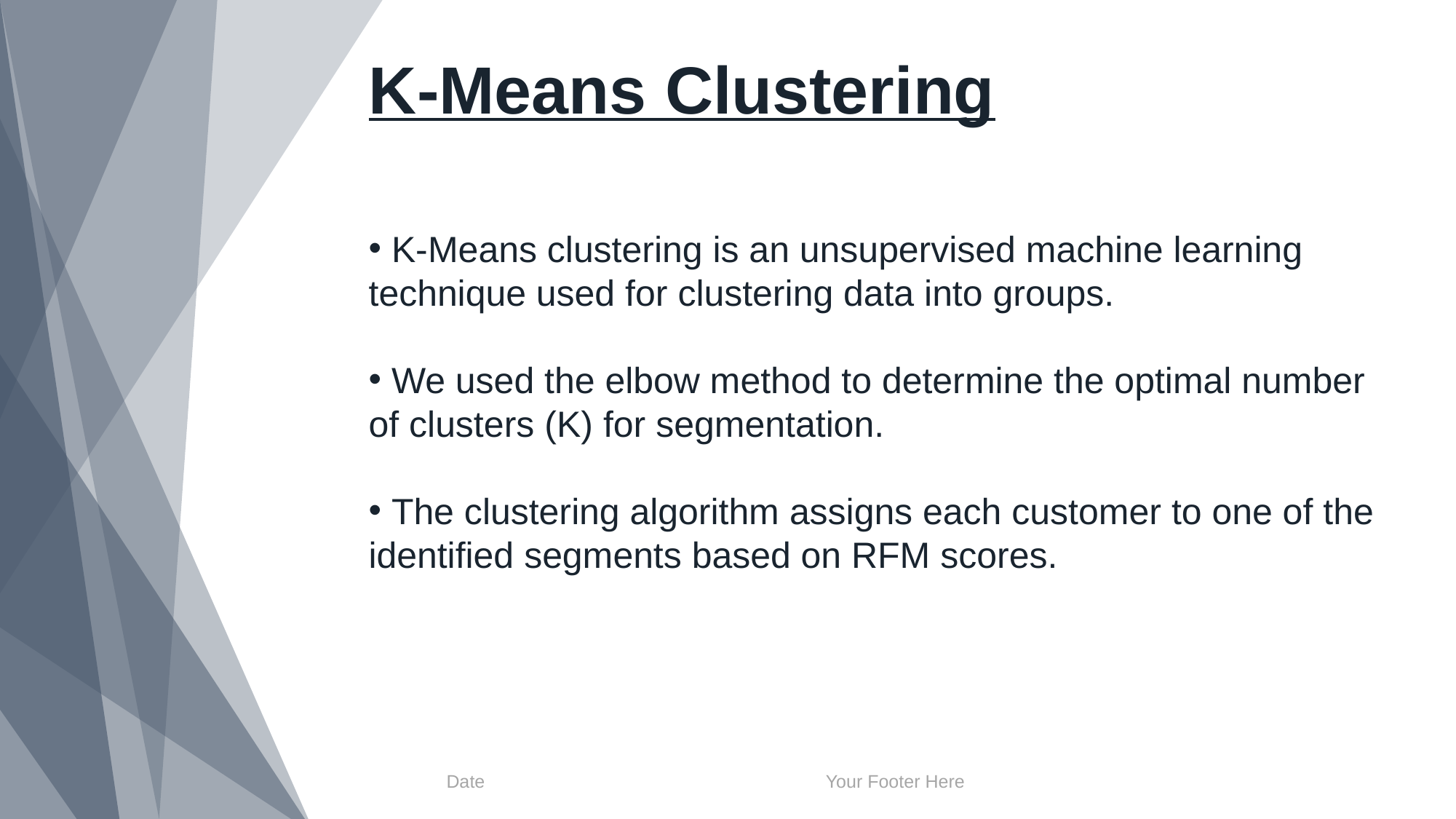

K-Means Clustering
 K-Means clustering is an unsupervised machine learning technique used for clustering data into groups.

 We used the elbow method to determine the optimal number of clusters (K) for segmentation.

 The clustering algorithm assigns each customer to one of the identified segments based on RFM scores.

Date
Your Footer Here
10